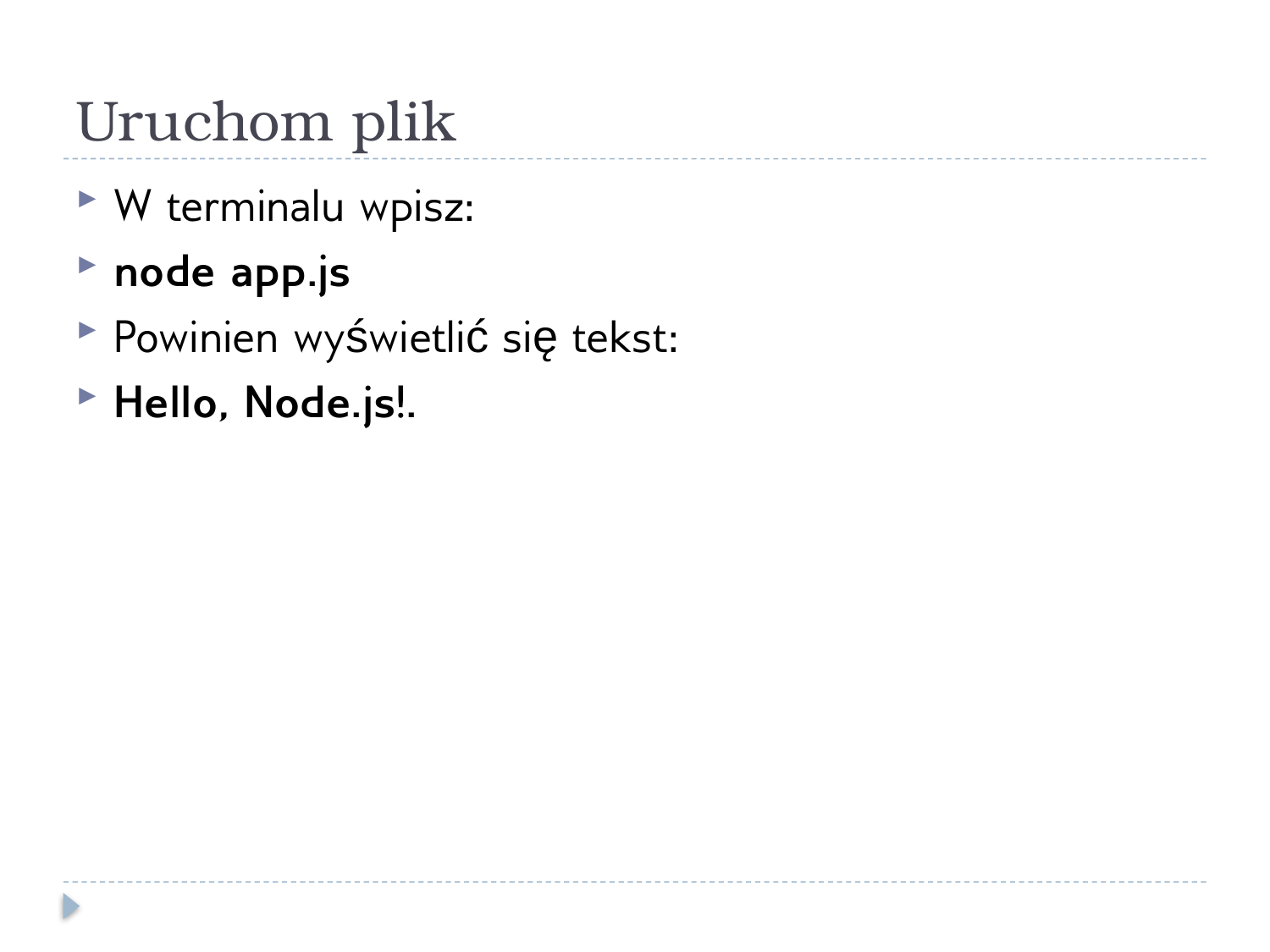

# Uruchom plik
W terminalu wpisz:
node app.js
Powinien wyświetlić się tekst:
Hello, Node.js!.